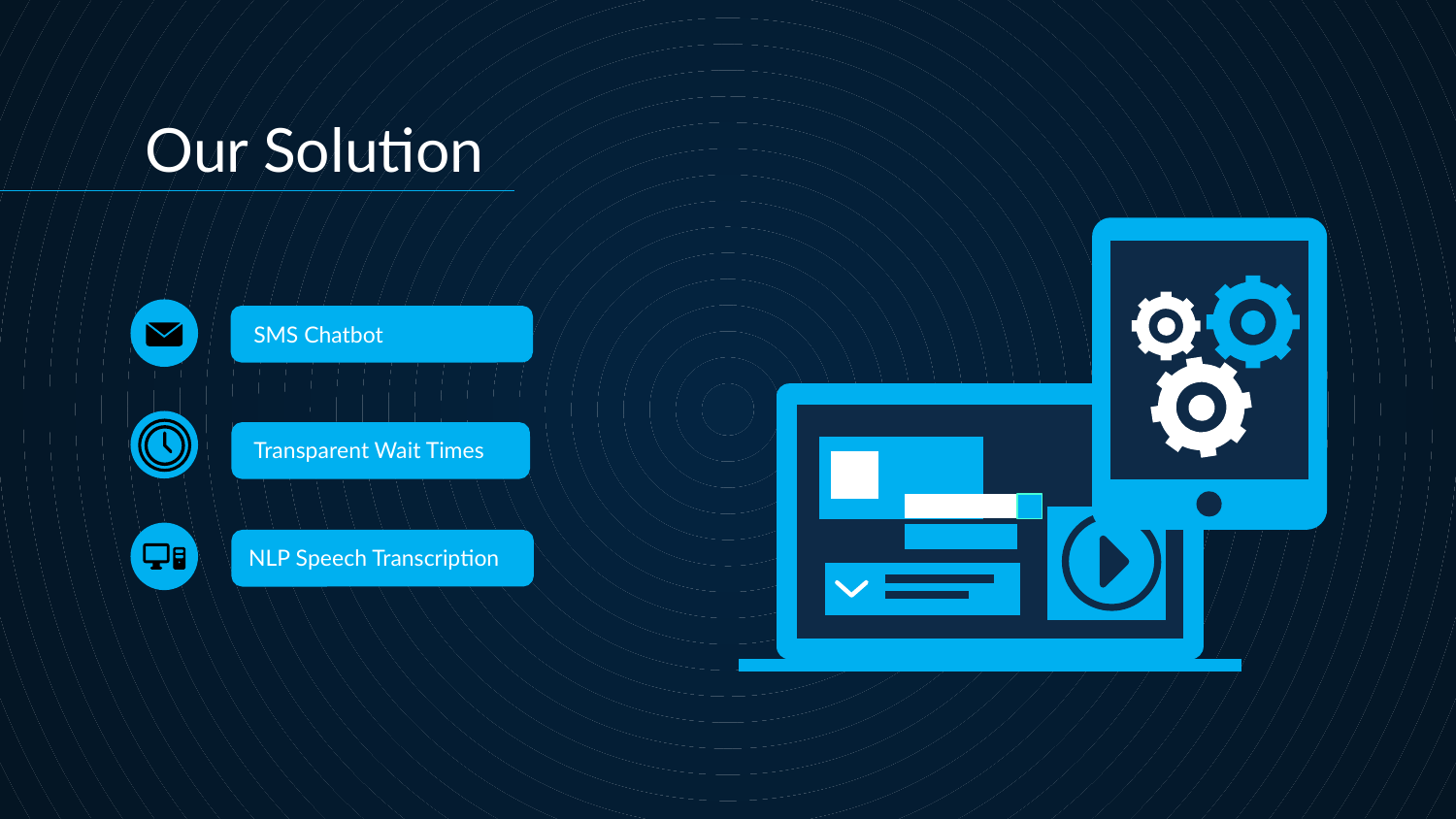

Our Solution

# SMS Chatbot

Transparent Wait Times

NLP Speech Transcription